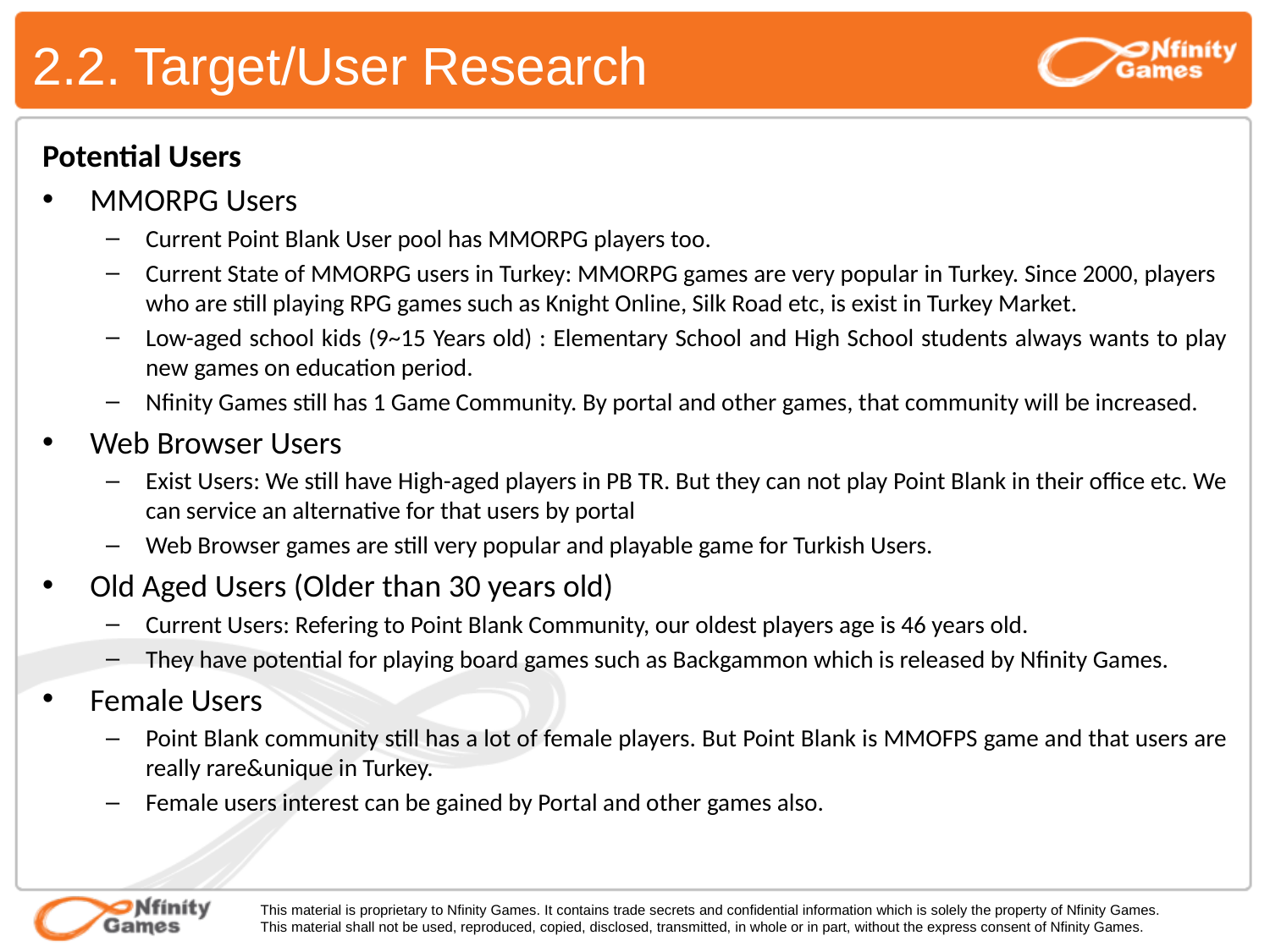

# 2.2. Target/User Research
Potential Users
MMORPG Users
Current Point Blank User pool has MMORPG players too.
Current State of MMORPG users in Turkey: MMORPG games are very popular in Turkey. Since 2000, players   who are still playing RPG games such as Knight Online, Silk Road etc, is exist in Turkey Market.
Low-aged school kids (9~15 Years old) : Elementary School and High School students always wants to play new games on education period.
Nfinity Games still has 1 Game Community. By portal and other games, that community will be increased.
Web Browser Users
Exist Users: We still have High-aged players in PB TR. But they can not play Point Blank in their office etc. We can service an alternative for that users by portal
Web Browser games are still very popular and playable game for Turkish Users.
Old Aged Users (Older than 30 years old)
Current Users: Refering to Point Blank Community, our oldest players age is 46 years old.
They have potential for playing board games such as Backgammon which is released by Nfinity Games.
Female Users
Point Blank community still has a lot of female players. But Point Blank is MMOFPS game and that users are really rare&unique in Turkey.
Female users interest can be gained by Portal and other games also.